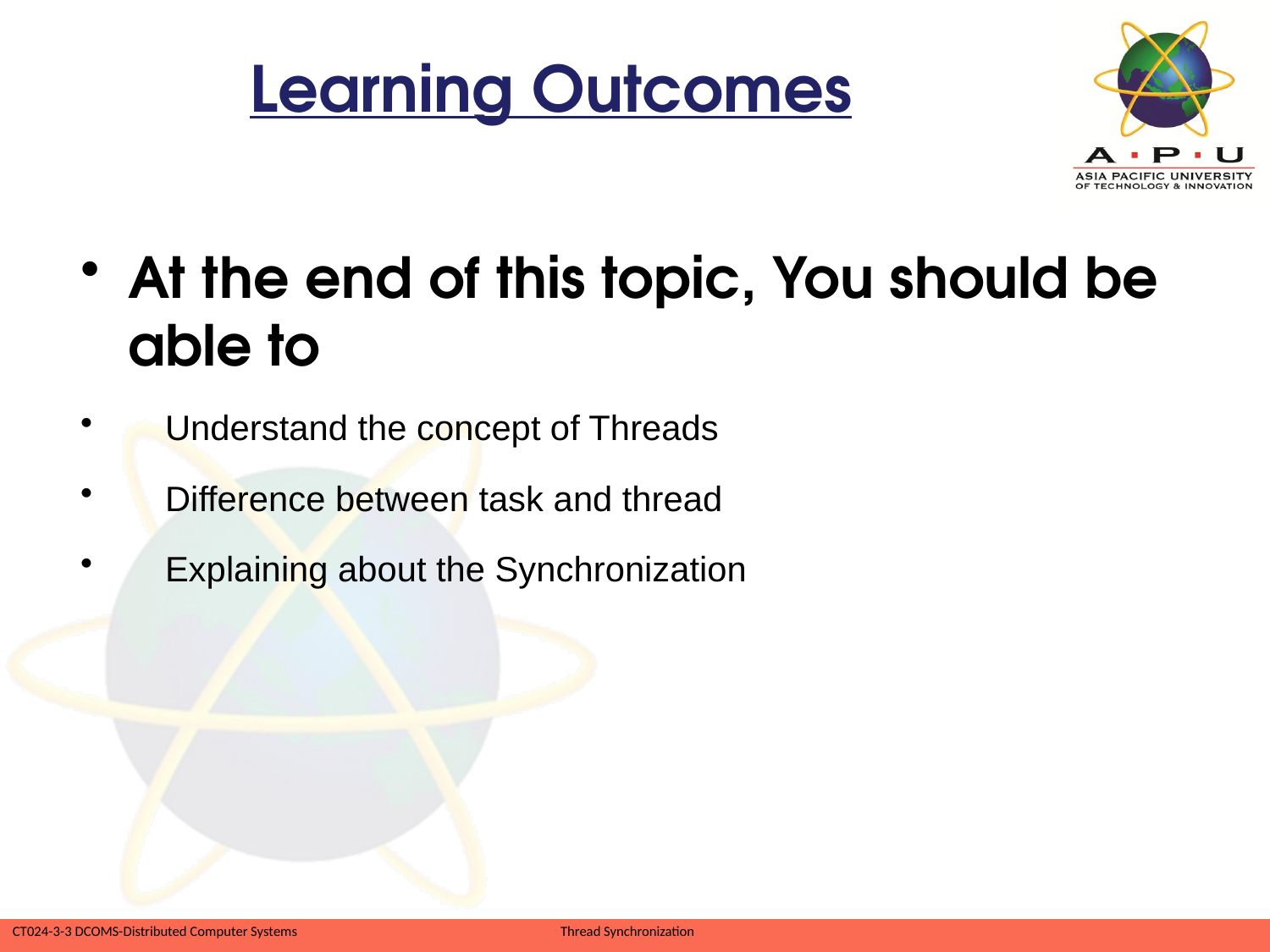

Learning Outcomes
At the end of this topic, You should be able to
Understand the concept of Threads
Difference between task and thread
Explaining about the Synchronization